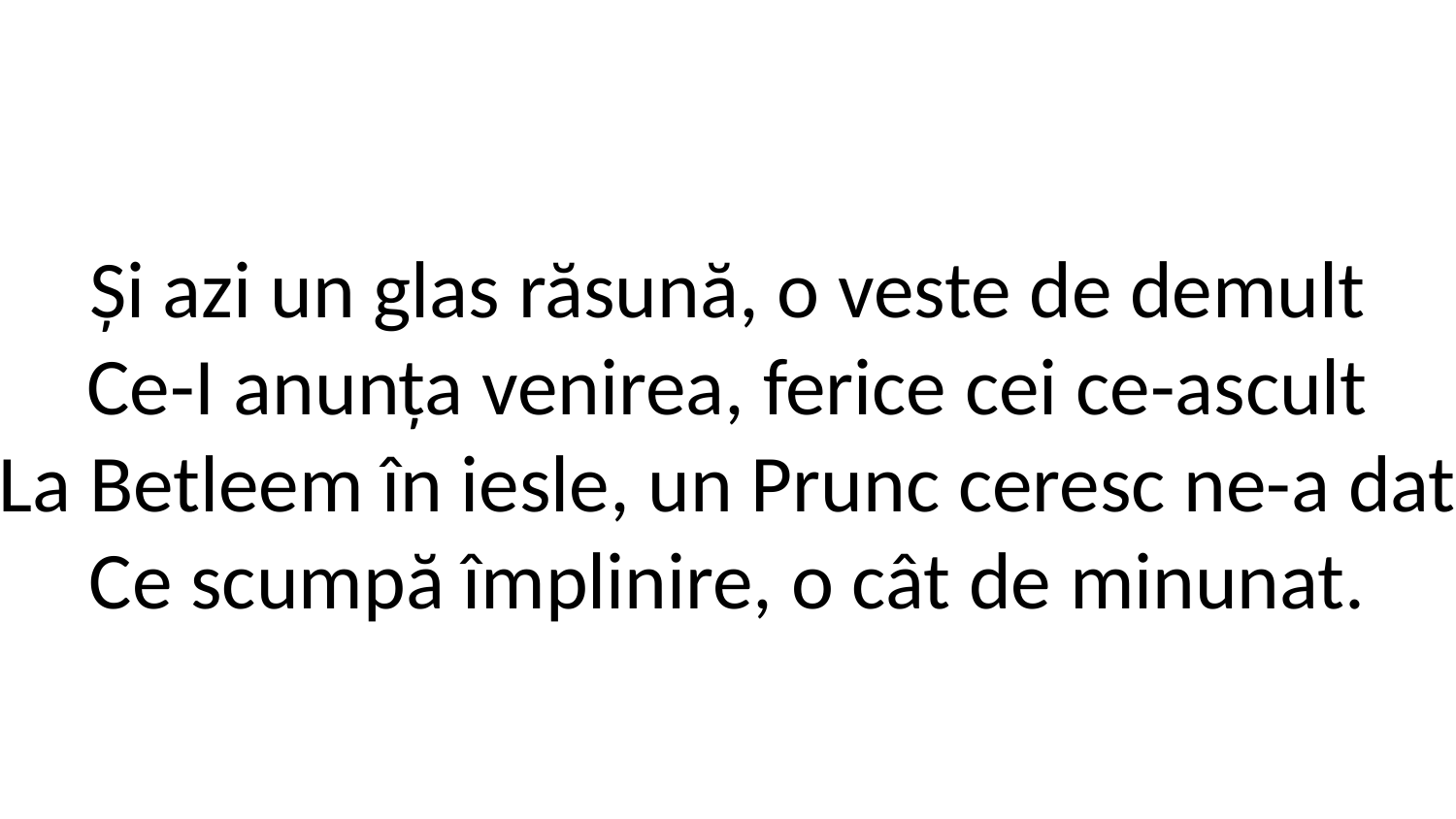

Și azi un glas răsună, o veste de demult
Ce-I anunța venirea, ferice cei ce-ascult
La Betleem în iesle, un Prunc ceresc ne-a dat
Ce scumpă împlinire, o cât de minunat.